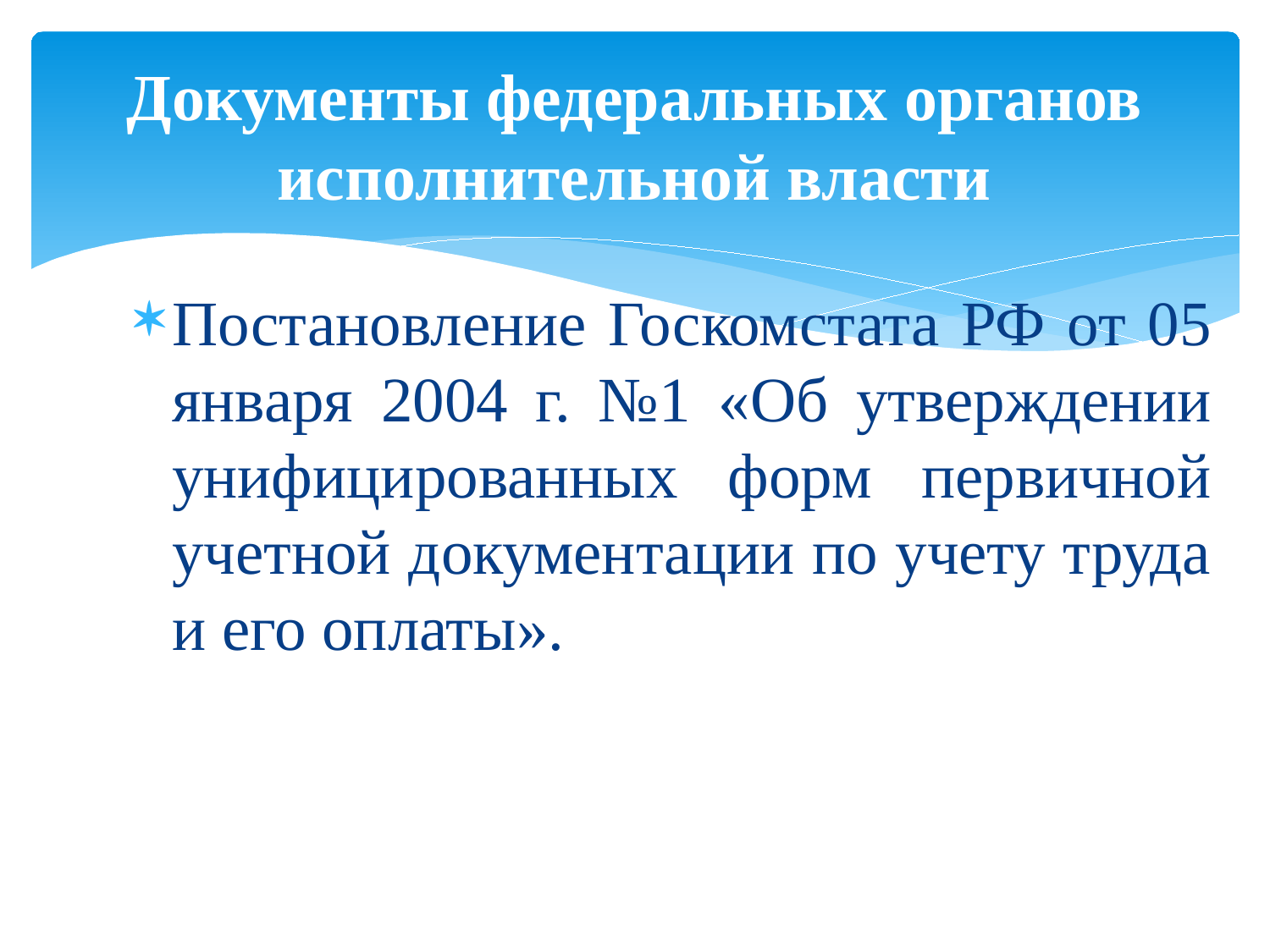

# Документы федеральных органов исполнительной власти
Постановление Госкомстата РФ от 05 января 2004 г. №1 «Об утверждении унифицированных форм первичной учетной документации по учету труда и его оплаты».